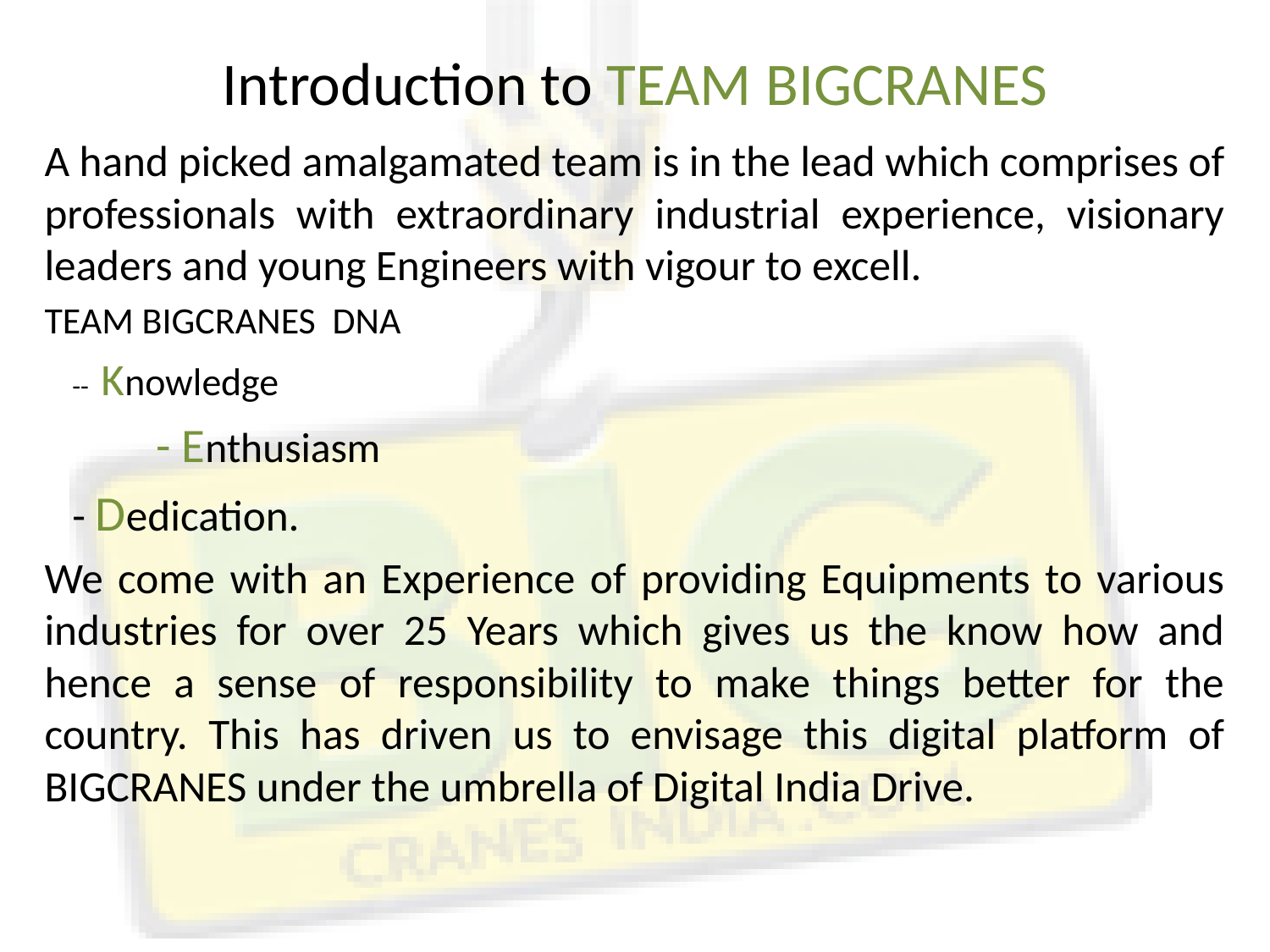

# Introduction to TEAM BIGCRANES
A hand picked amalgamated team is in the lead which comprises of professionals with extraordinary industrial experience, visionary leaders and young Engineers with vigour to excell.
TEAM BIGCRANES  DNA
	--  Knowledge
- Enthusiasm
	- Dedication.
We come with an Experience of providing Equipments to various industries for over 25 Years which gives us the know how and hence a sense of responsibility to make things better for the country. This has driven us to envisage this digital platform of BIGCRANES under the umbrella of Digital India Drive.